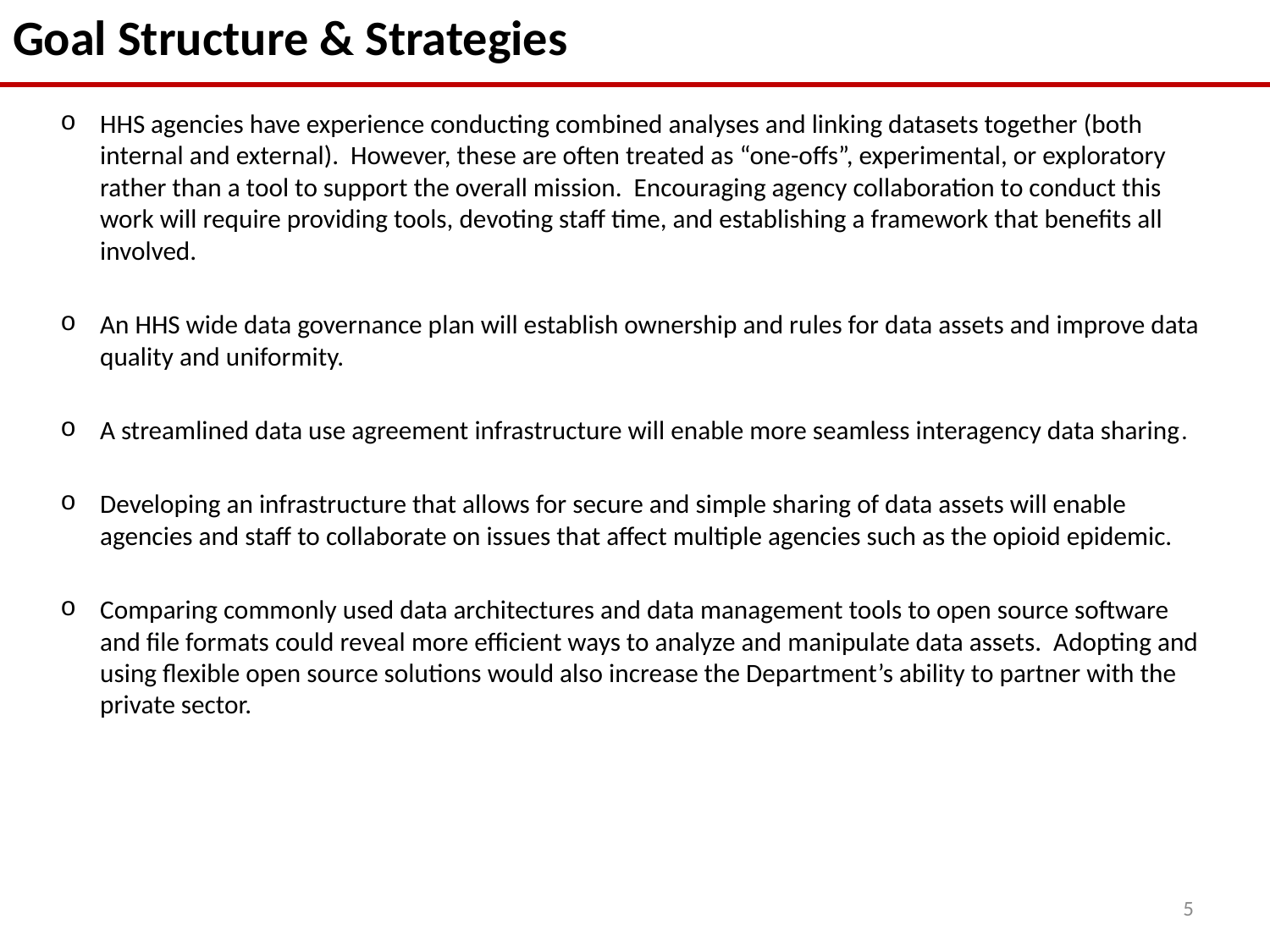

Goal Structure & Strategies

HHS agencies have experience conducting combined analyses and linking datasets together (both internal and external).  However, these are often treated as “one-offs”, experimental, or exploratory rather than a tool to support the overall mission.  Encouraging agency collaboration to conduct this work will require providing tools, devoting staff time, and establishing a framework that benefits all involved.

An HHS wide data governance plan will establish ownership and rules for data assets and improve data quality and uniformity.

A streamlined data use agreement infrastructure will enable more seamless interagency data sharing.

Developing an infrastructure that allows for secure and simple sharing of data assets will enable agencies and staff to collaborate on issues that affect multiple agencies such as the opioid epidemic.

Comparing commonly used data architectures and data management tools to open source software and file formats could reveal more efficient ways to analyze and manipulate data assets.  Adopting and using flexible open source solutions would also increase the Department’s ability to partner with the private sector.

5